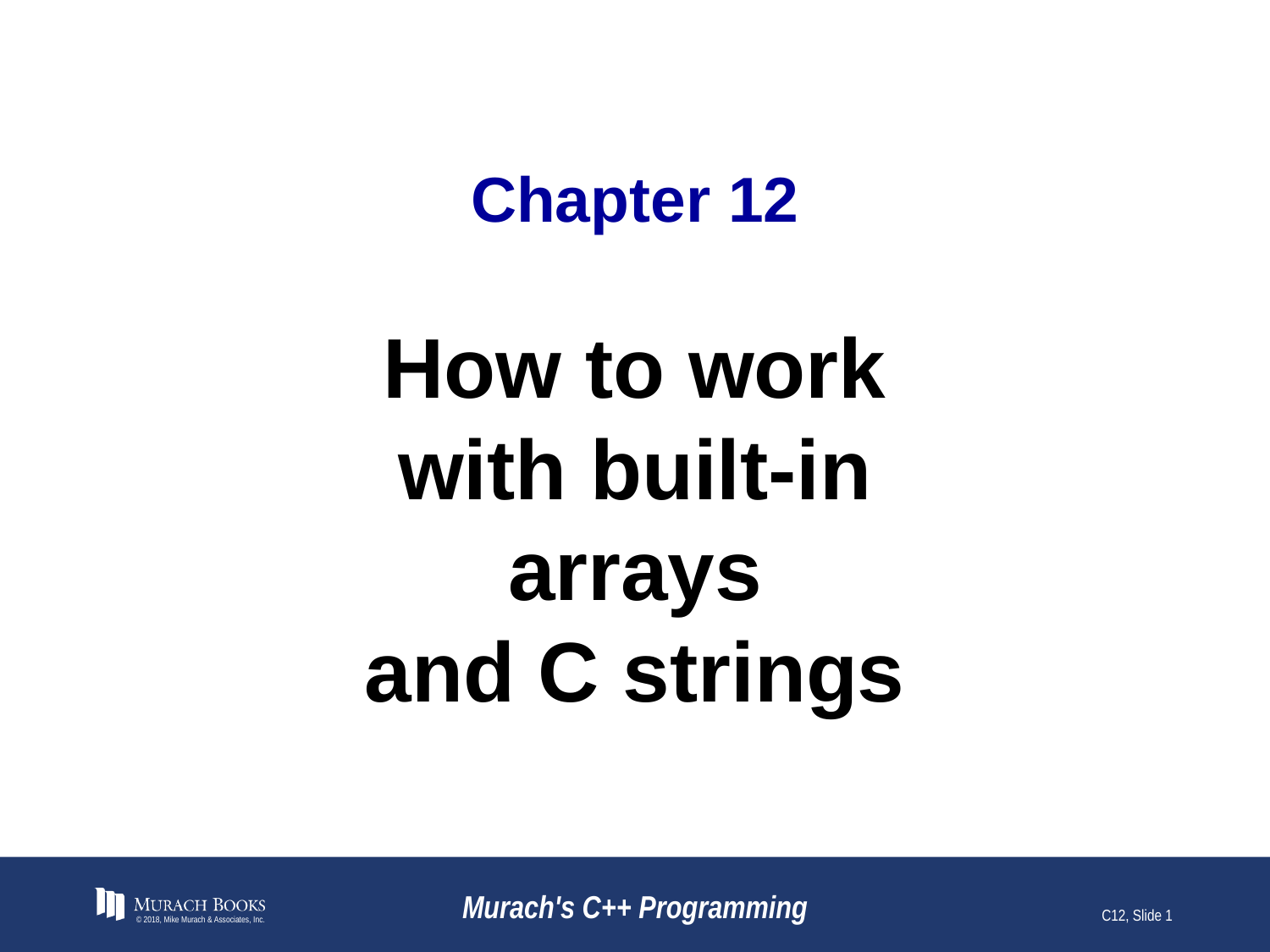

# Chapter 12
How to work
with built-in arrays
and C strings

© 2018, Mike Murach & Associates, Inc.
Murach's C++ Programming

C12, Slide 1